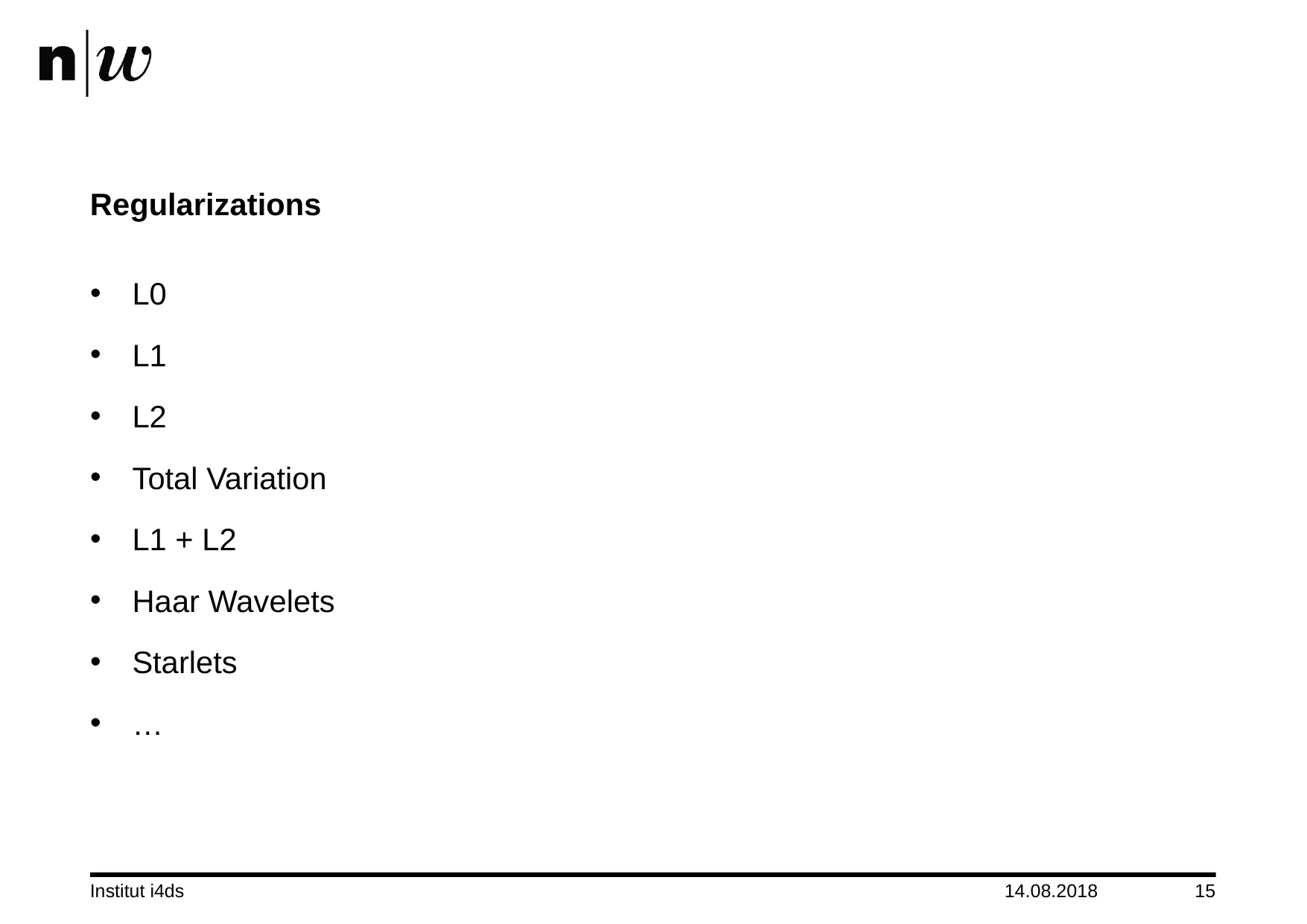

# Regularizations
L0
L1
L2
Total Variation
L1 + L2
Haar Wavelets
Starlets
…
Institut i4ds
14.08.2018
15